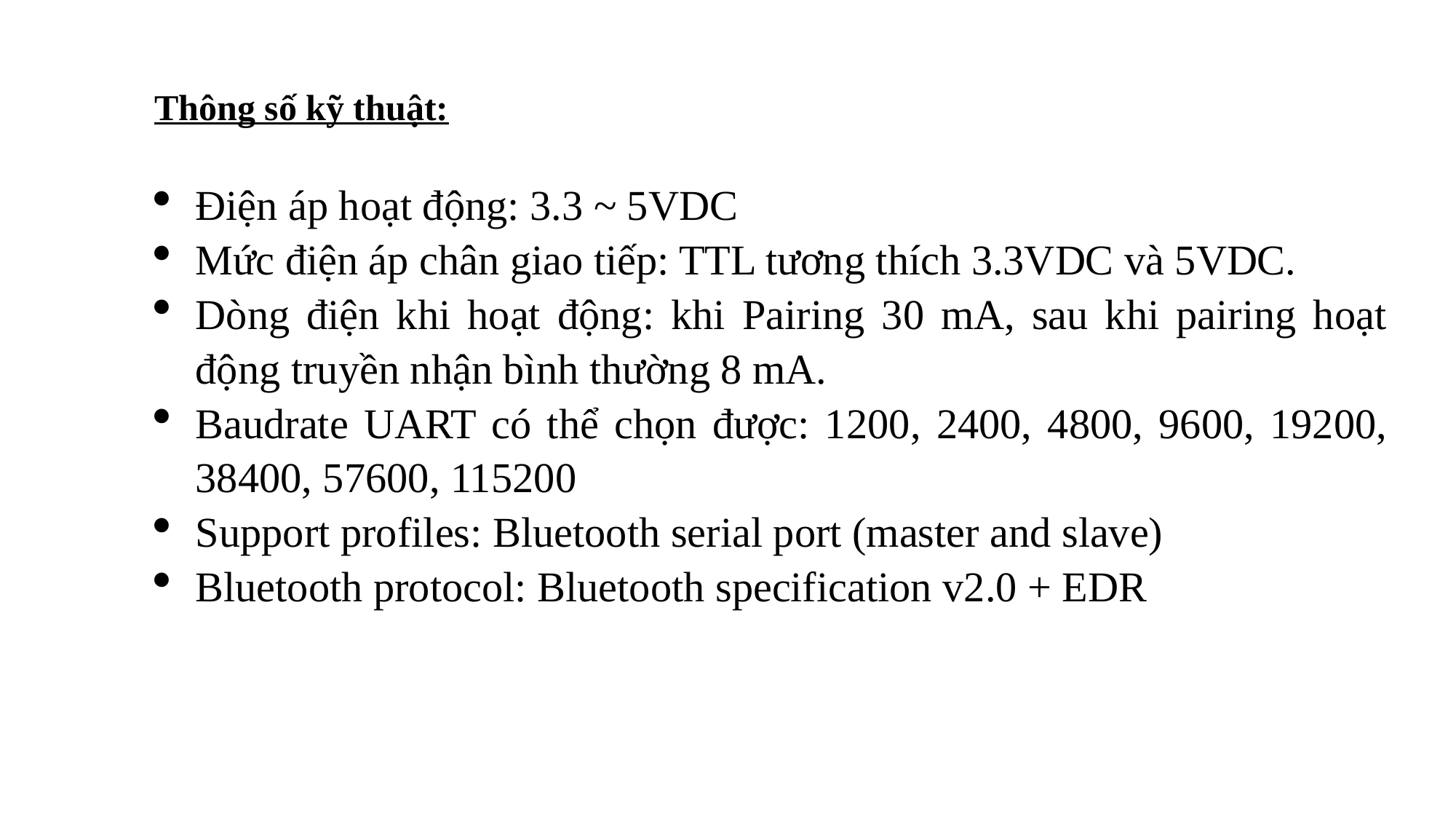

Thông số kỹ thuật:

Điện áp hoạt động: 3.3 ~ 5VDC
Mức điện áp chân giao tiếp: TTL tương thích 3.3VDC và 5VDC.
Dòng điện khi hoạt động: khi Pairing 30 mA, sau khi pairing hoạt động truyền nhận bình thường 8 mA.
Baudrate UART có thể chọn được: 1200, 2400, 4800, 9600, 19200, 38400, 57600, 115200
Support profiles: Bluetooth serial port (master and slave)
Bluetooth protocol: Bluetooth specification v2.0 + EDR